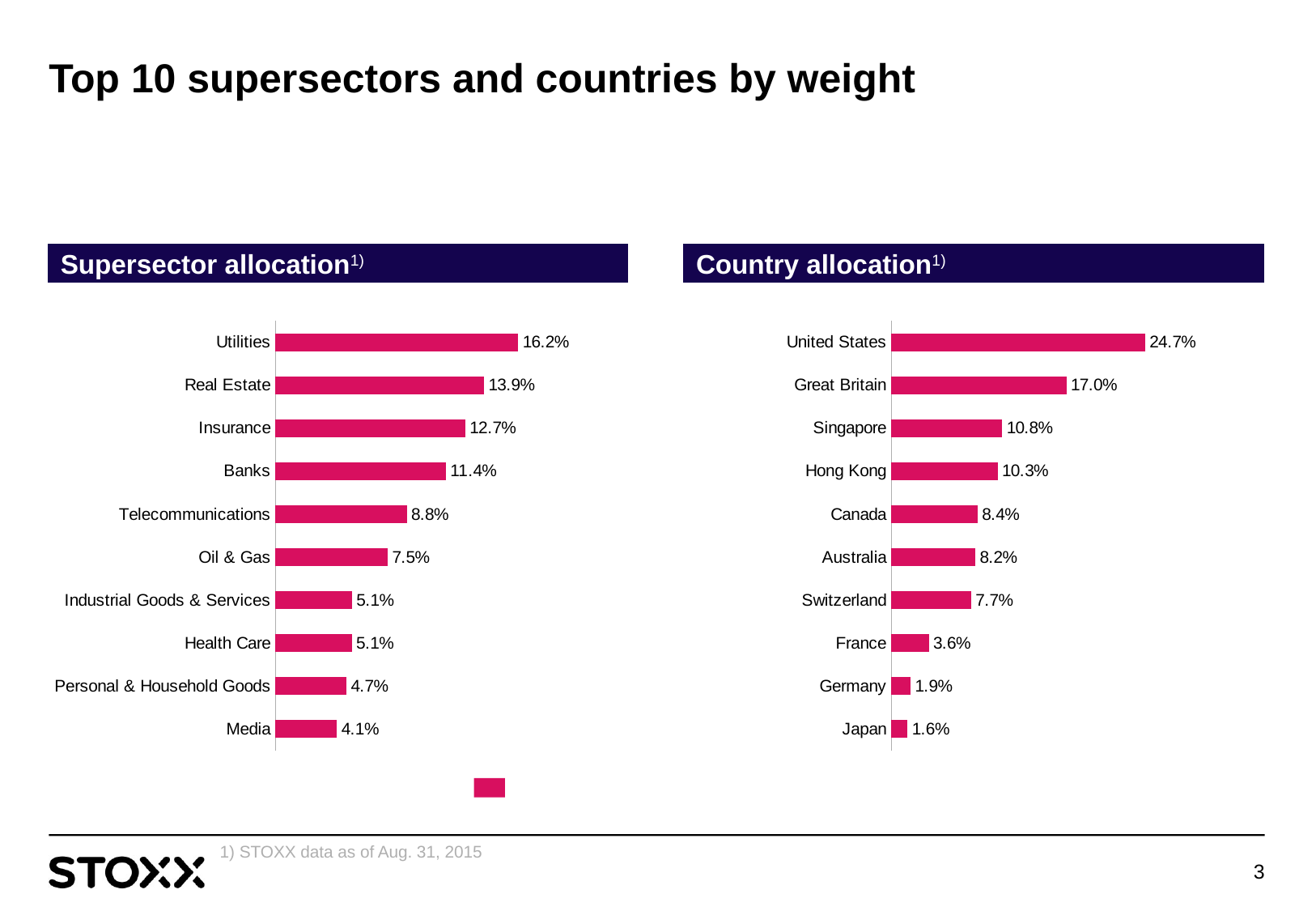

# Top 10 supersectors and countries by weight
Supersector allocation1)
Country allocation1)

### Chart

| Category |  |
|---|---|
| Media | 0.0409721 |
| Personal & Household Goods | 0.0472866 |
| Health Care | 0.0508456 |
| Industrial Goods & Services | 0.0509256 |
| Oil & Gas | 0.0748851 |
| Telecommunications | 0.0876818 |
| Banks | 0.1138284 |
| Insurance | 0.1267599 |
| Real Estate | 0.1392497 |
| Utilities | 0.1621231 |

### Chart

| Category |  |
|---|---|
| Japan | 0.0155681 |
| Germany | 0.0186224 |
| France | 0.0362556 |
| Switzerland | 0.0774317 |
| Australia | 0.08167 |
| Canada | 0.0837716 |
| Hong Kong | 0.1032387 |
| Singapore | 0.1076861 |
| Great Britain | 0.1702689 |
| United States | 0.2468438 |
STOXX® Global Select Dividend 100
(USD Gross Return)
1) STOXX data as of Aug. 31, 2015